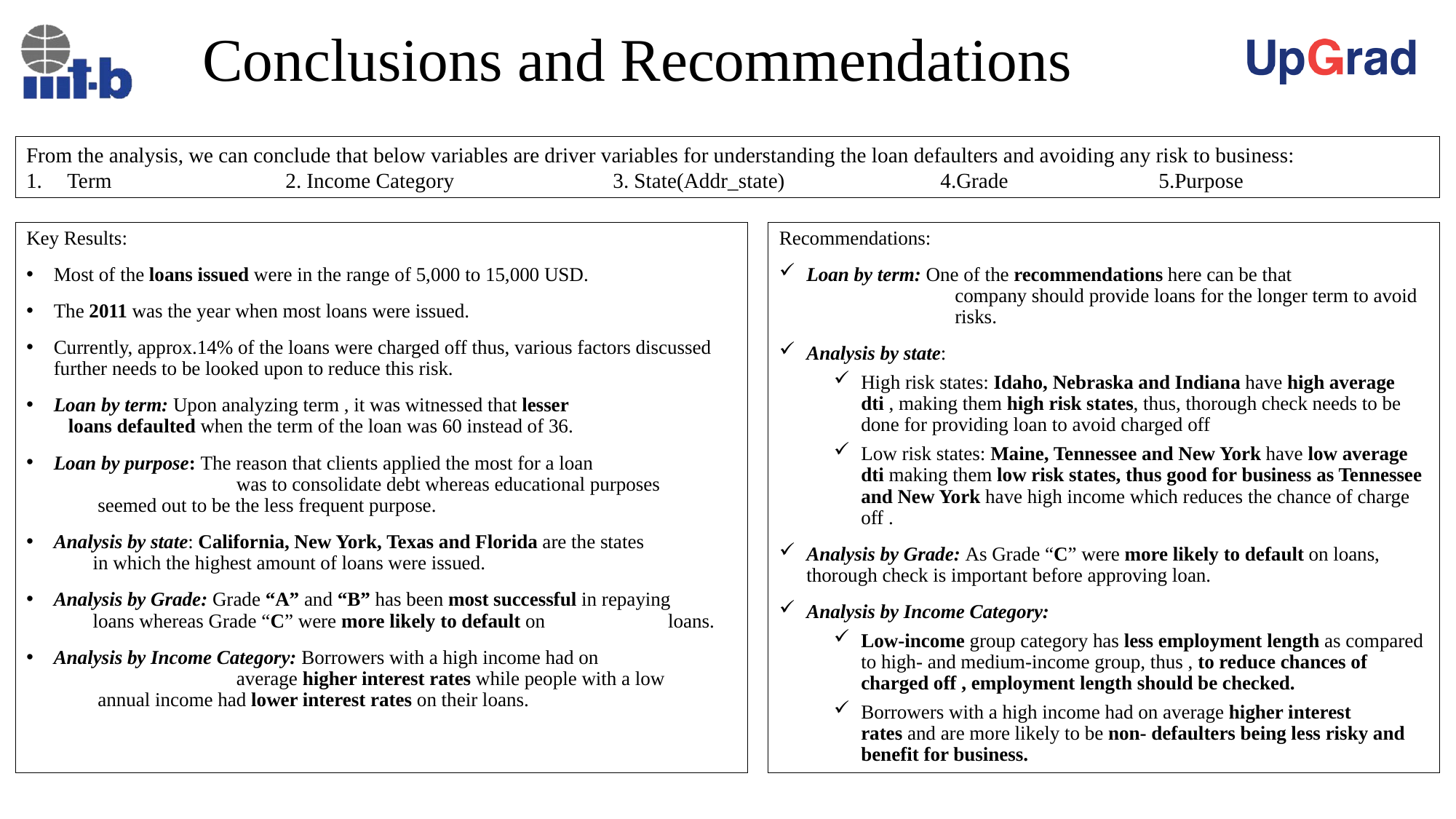

# Conclusions and Recommendations
From the analysis, we can conclude that below variables are driver variables for understanding the loan defaulters and avoiding any risk to business:
Term		2. Income Category		3. State(Addr_state)		4.Grade		5.Purpose
Key Results:
Most of the loans issued were in the range of 5,000 to 15,000 USD.
The 2011 was the year when most loans were issued.
Currently, approx.14% of the loans were charged off thus, various factors discussed further needs to be looked upon to reduce this risk.
Loan by term: Upon analyzing term , it was witnessed that lesser 	  	         loans defaulted when the term of the loan was 60 instead of 36.
Loan by purpose: The reason that clients applied the most for a loan    	                	               was to consolidate debt whereas educational purposes       	               seemed out to be the less frequent purpose.
Analysis by state: California, New York, Texas and Florida are the states 	              in which the highest amount of loans were issued.
Analysis by Grade: Grade “A” and “B” has been most successful in repaying 	              loans whereas Grade “C” were more likely to default on 	              loans.
Analysis by Income Category: Borrowers with a high income had on 		               average higher interest rates while people with a low  	               annual income had lower interest rates on their loans.

Recommendations:
Loan by term: One of the recommendations here can be that 	          	        company should provide loans for the longer term to avoid 	        risks.
Analysis by state:
High risk states: Idaho, Nebraska and Indiana have high average dti , making them high risk states, thus, thorough check needs to be done for providing loan to avoid charged off
Low risk states: Maine, Tennessee and New York have low average dti making them low risk states, thus good for business as Tennessee and New York have high income which reduces the chance of charge off .
Analysis by Grade: As Grade “C” were more likely to default on loans, thorough check is important before approving loan.
Analysis by Income Category:
Low-income group category has less employment length as compared to high- and medium-income group, thus , to reduce chances of charged off , employment length should be checked.
Borrowers with a high income had on average higher interest rates and are more likely to be non- defaulters being less risky and benefit for business.